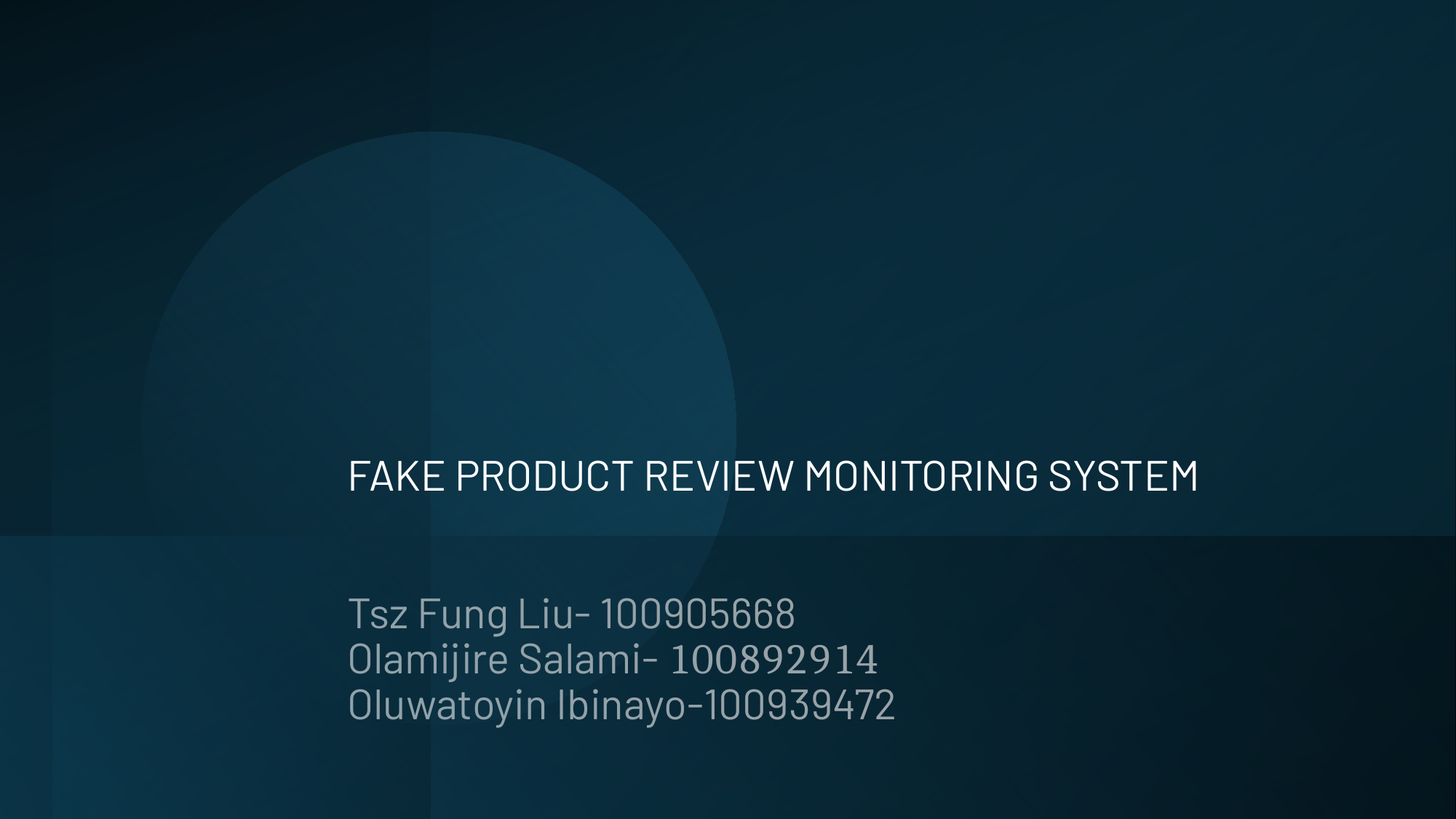

# FAKE PRODUCT REVIEW MONITORING SYSTEM Tsz Fung Liu- 100905668 Olamijire Salami- 100892914 Oluwatoyin Ibinayo-100939472